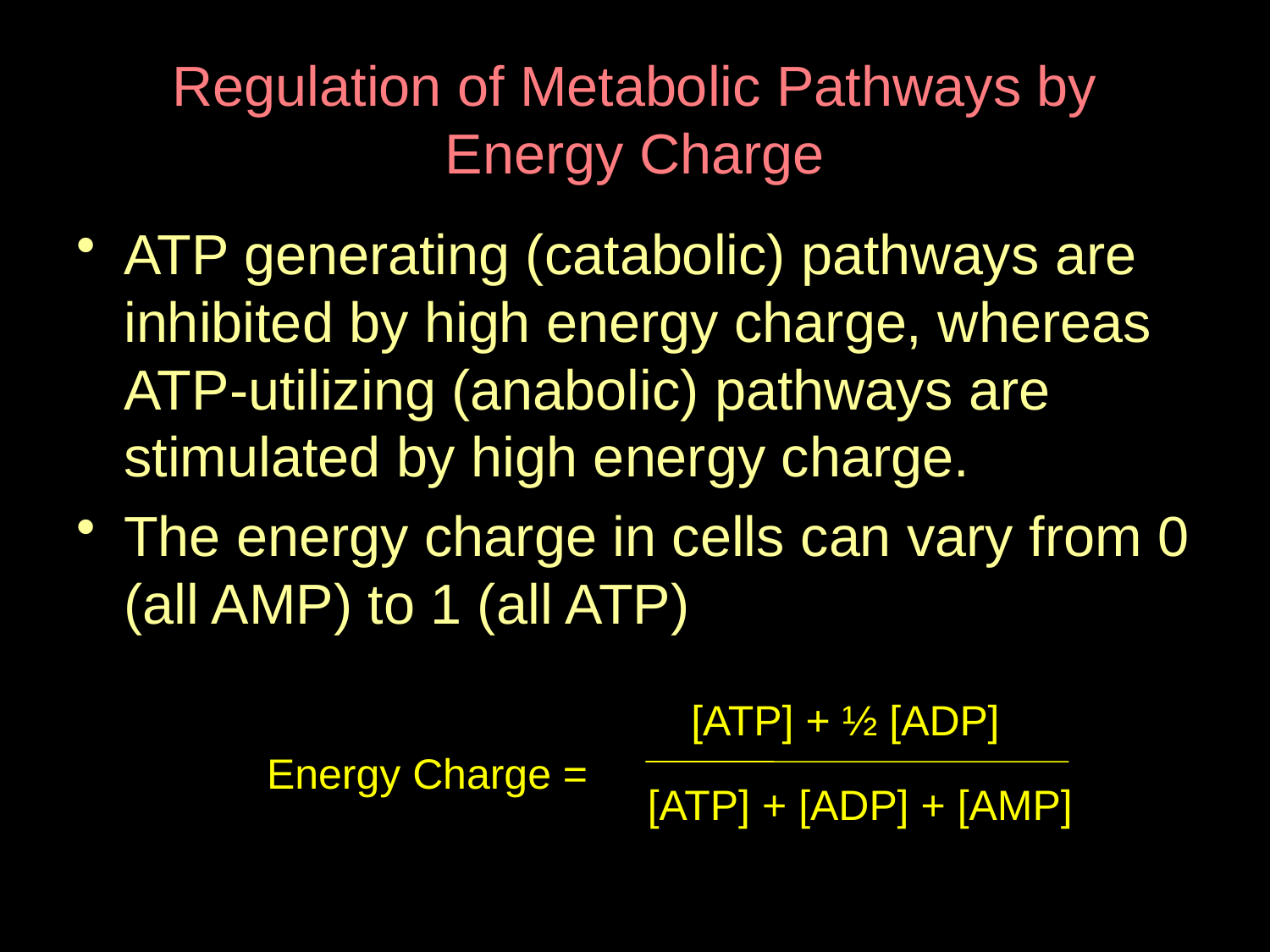

# Regulation of Metabolic Pathways by Energy Charge
ATP generating (catabolic) pathways are inhibited by high energy charge, whereas ATP-utilizing (anabolic) pathways are stimulated by high energy charge.
The energy charge in cells can vary from 0 (all AMP) to 1 (all ATP)
[ATP] + ½ [ADP]
Energy Charge =

[ATP] + [ADP] + [AMP]